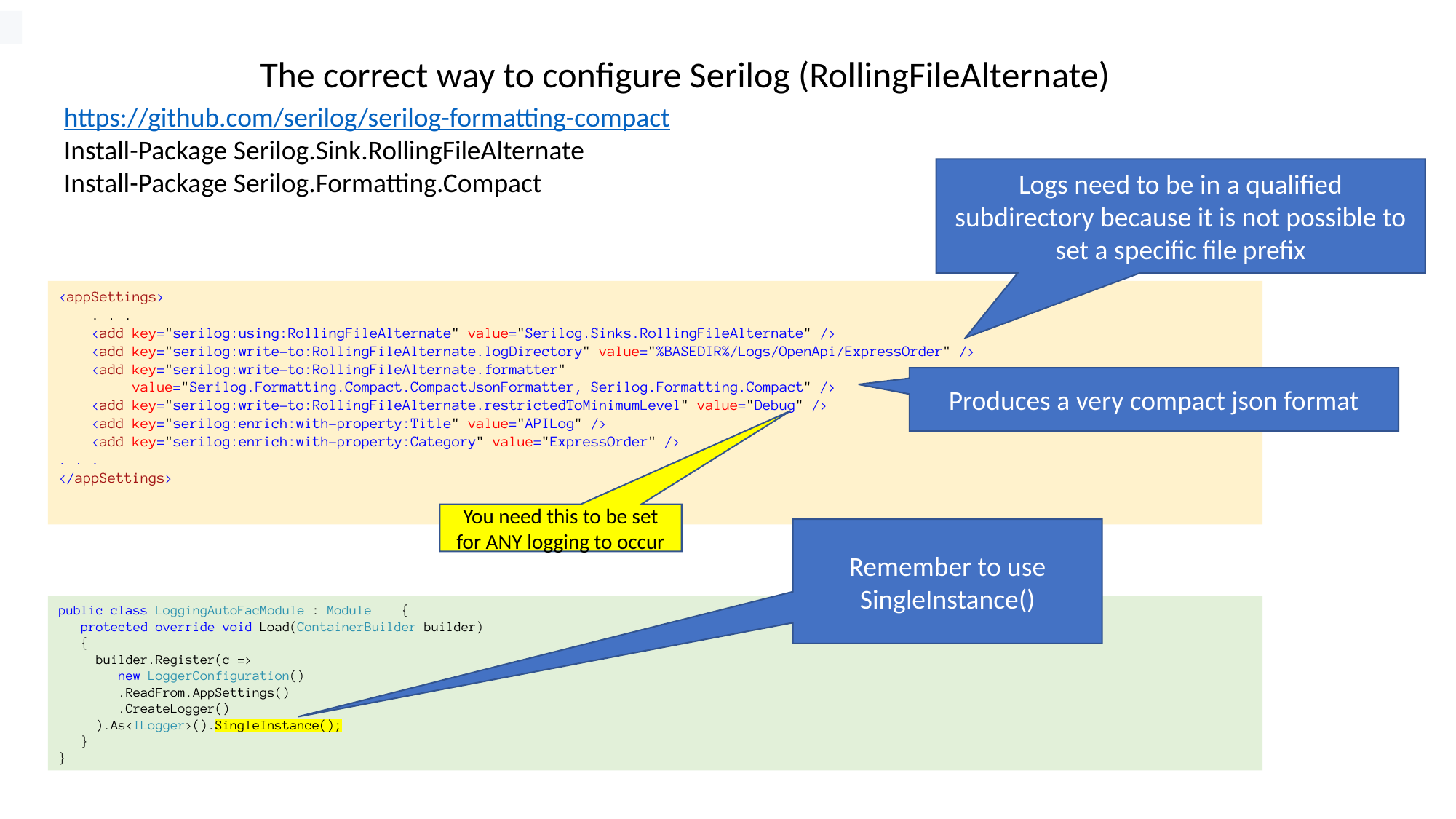

The correct way to configure Serilog (RollingFileAlternate)
https://github.com/serilog/serilog-formatting-compact
Install-Package Serilog.Sink.RollingFileAlternate
Install-Package Serilog.Formatting.Compact
Logs need to be in a qualified subdirectory because it is not possible to set a specific file prefix
<appSettings>
    . . .
    <add key="serilog:using:RollingFileAlternate" value="Serilog.Sinks.RollingFileAlternate" />
    <add key="serilog:write-to:RollingFileAlternate.logDirectory" value="%BASEDIR%/Logs/OpenApi/ExpressOrder" />
    <add key="serilog:write-to:RollingFileAlternate.formatter"
         value="Serilog.Formatting.Compact.CompactJsonFormatter, Serilog.Formatting.Compact" />
    <add key="serilog:write-to:RollingFileAlternate.restrictedToMinimumLevel" value="Debug" />
    <add key="serilog:enrich:with-property:Title" value="APILog" />
    <add key="serilog:enrich:with-property:Category" value="ExpressOrder" />
. . .
</appSettings>

Produces a very compact json format
You need this to be set for ANY logging to occur
Remember to use SingleInstance()
public class LoggingAutoFacModule : Module    {
   protected override void Load(ContainerBuilder builder)
   {
     builder.Register(c =>
        new LoggerConfiguration()
        .ReadFrom.AppSettings()
        .CreateLogger()
     ).As<ILogger>().SingleInstance();
   }
}